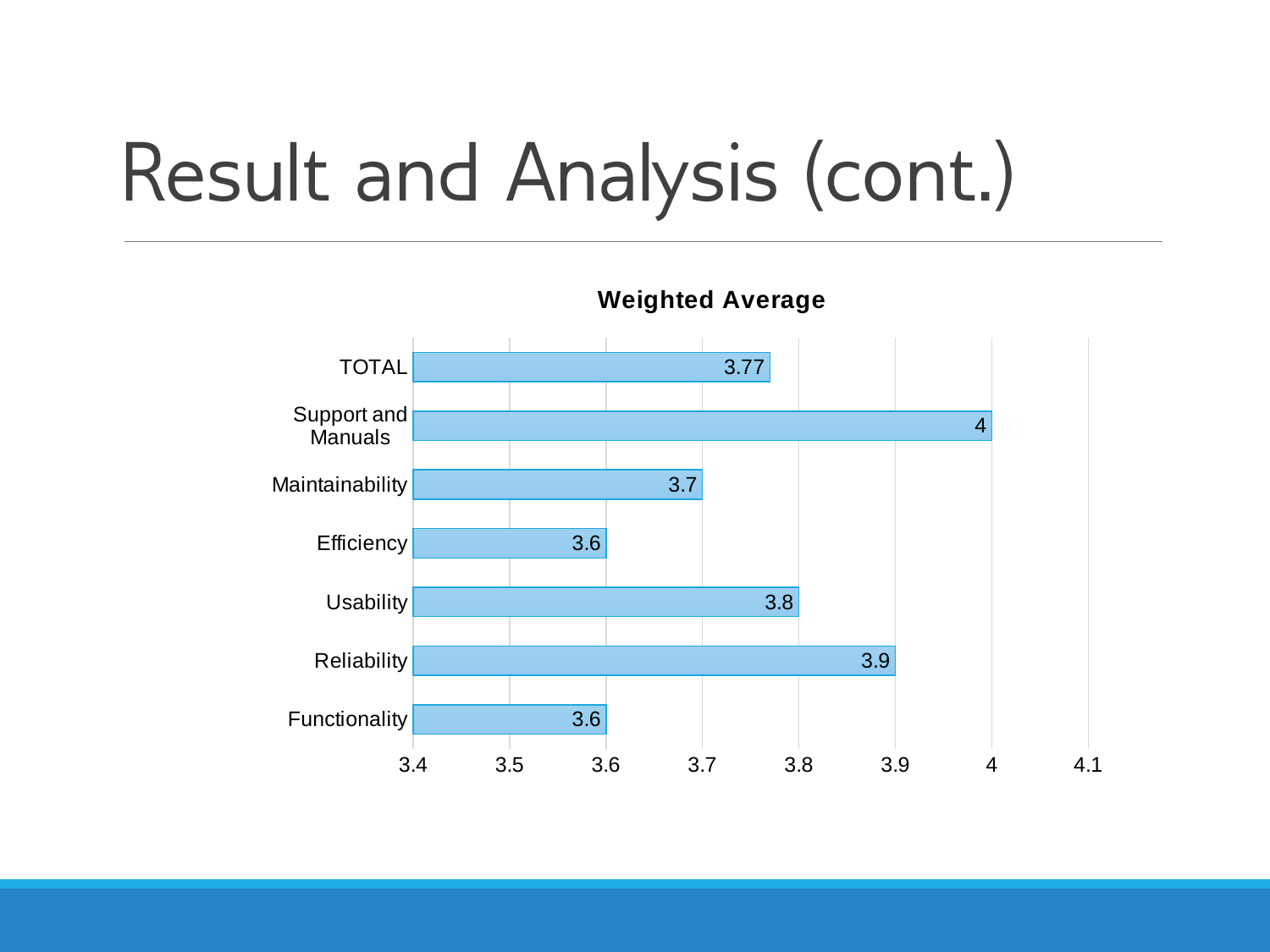

# Result and Analysis (cont.)

### Chart: Weighted Average

| Category | Weighted Average |
|---|---|
| Functionality | 3.6 |
| Reliability | 3.9 |
| Usability | 3.8 |
| Efficiency | 3.6 |
| Maintainability | 3.7 |
| Support and Manuals | 4.0 |
| TOTAL | 3.77 |